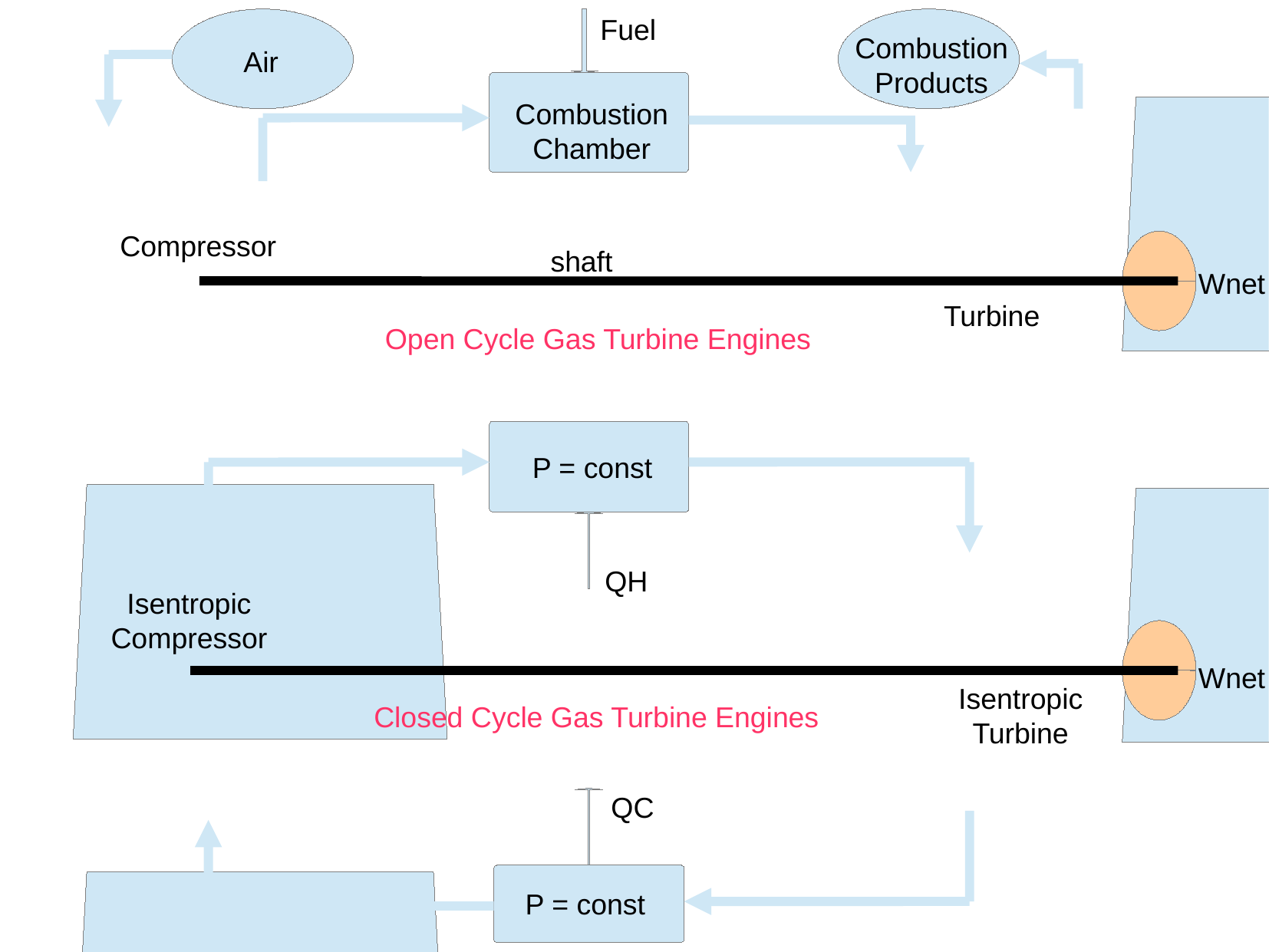

Fuel

Combustion
Products
Air

Combustion
Chamber

Compressor

shaft
Wnet

Turbine
Open Cycle Gas Turbine Engines

P = const

QH
Isentropic
Compressor

Wnet

Isentropic
Turbine
Closed Cycle Gas Turbine Engines
QC

P = const